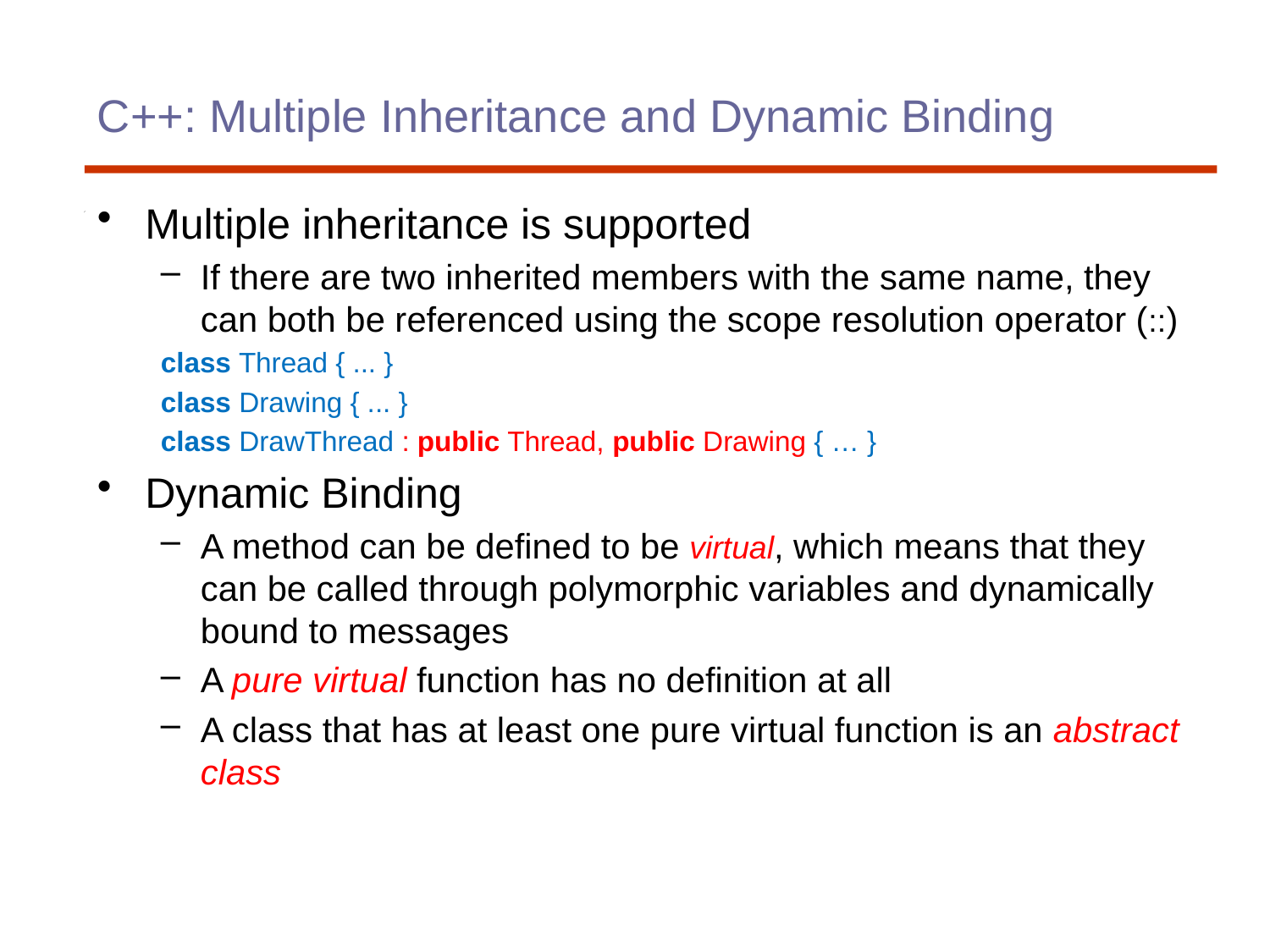

# C++: Multiple Inheritance and Dynamic Binding
Multiple inheritance is supported
If there are two inherited members with the same name, they can both be referenced using the scope resolution operator (::)
class Thread { ... }
class Drawing { ... }
class DrawThread : public Thread, public Drawing { … }
Dynamic Binding
A method can be defined to be virtual, which means that they can be called through polymorphic variables and dynamically bound to messages
A pure virtual function has no definition at all
A class that has at least one pure virtual function is an abstract class